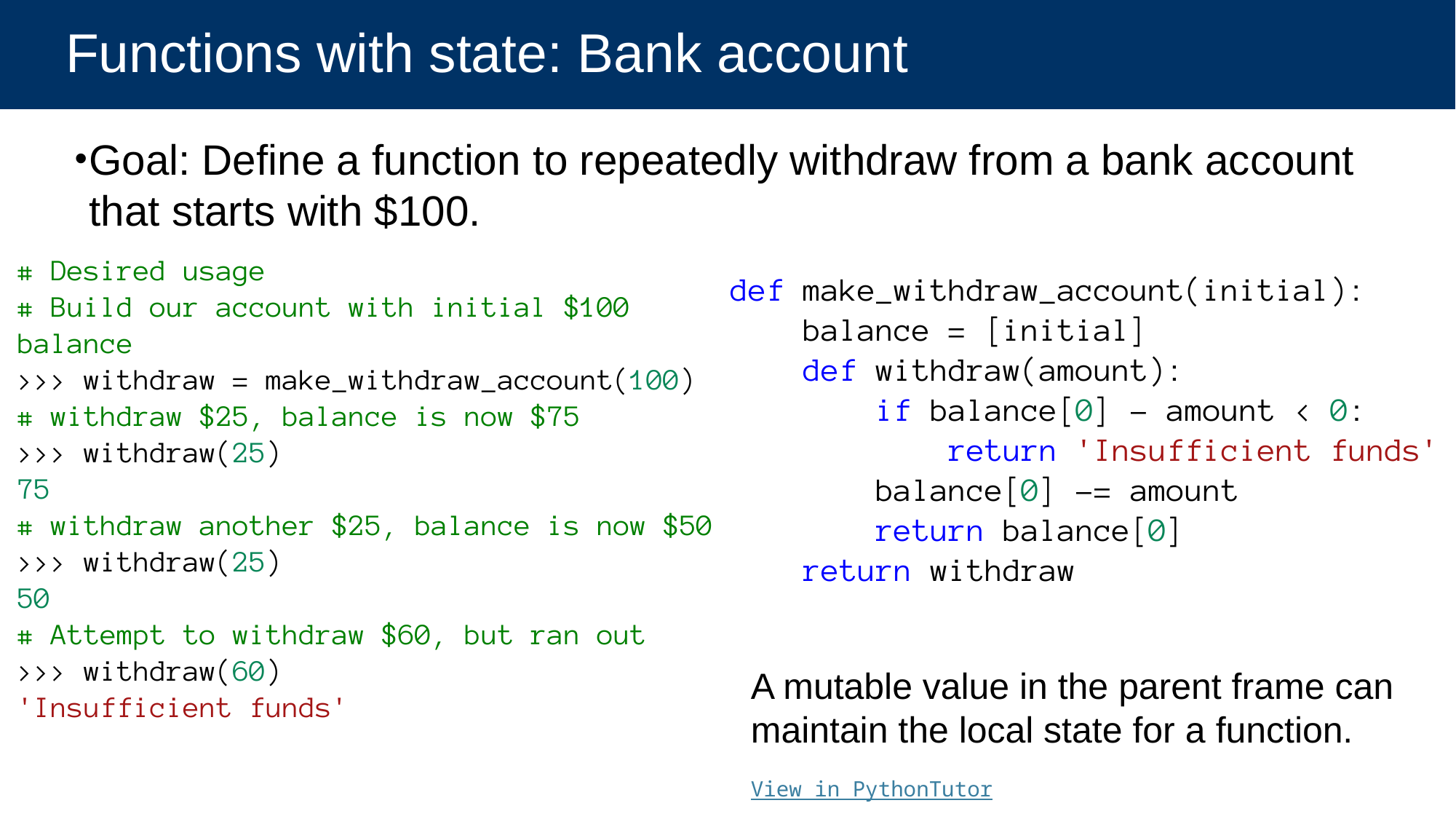

# Functions with state: Bank account
Goal: Define a function to repeatedly withdraw from a bank account that starts with $100.
# Desired usage
# Build our account with initial $100 balance
>>> withdraw = make_withdraw_account(100)
# withdraw $25, balance is now $75
>>> withdraw(25)
75
# withdraw another $25, balance is now $50
>>> withdraw(25)
50
# Attempt to withdraw $60, but ran out
>>> withdraw(60)
'Insufficient funds'
def make_withdraw_account(initial):
    balance = [initial]
    def withdraw(amount):
        if balance[0] - amount < 0:
            return 'Insufficient funds'
        balance[0] -= amount
        return balance[0]
    return withdraw
A mutable value in the parent frame can maintain the local state for a function.

View in PythonTutor